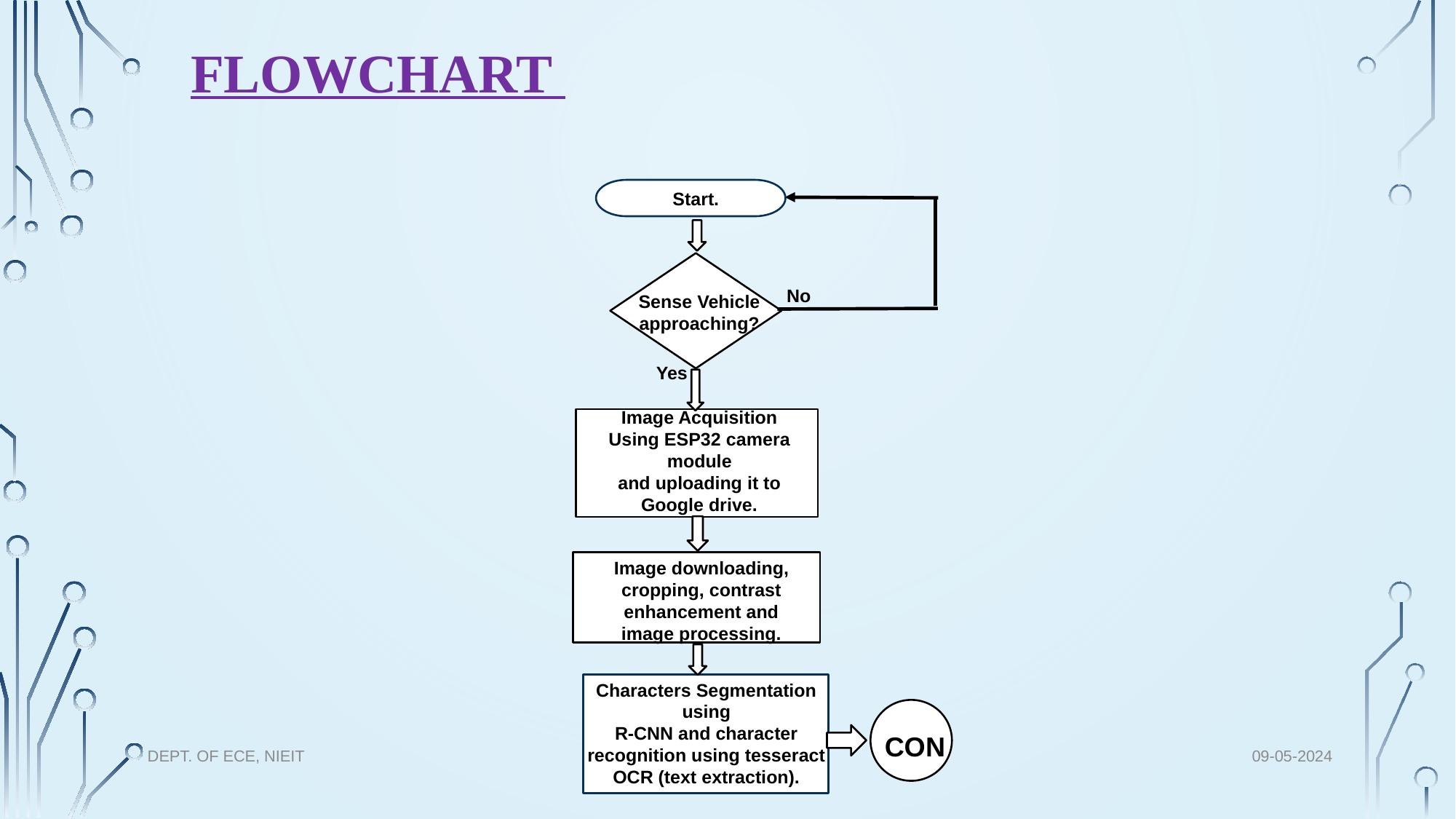

# Flowchart

Start.

No
Sense Vehicle approaching?
Yes

Image Acquisition
Using ESP32 camera module
and uploading it to Google drive.

Image downloading, cropping, contrast enhancement and image processing.

Characters Segmentation using
R-CNN and character recognition using tesseract OCR (text extraction).

 CON
09-05-2024
Dept. of ECE, NIEIT